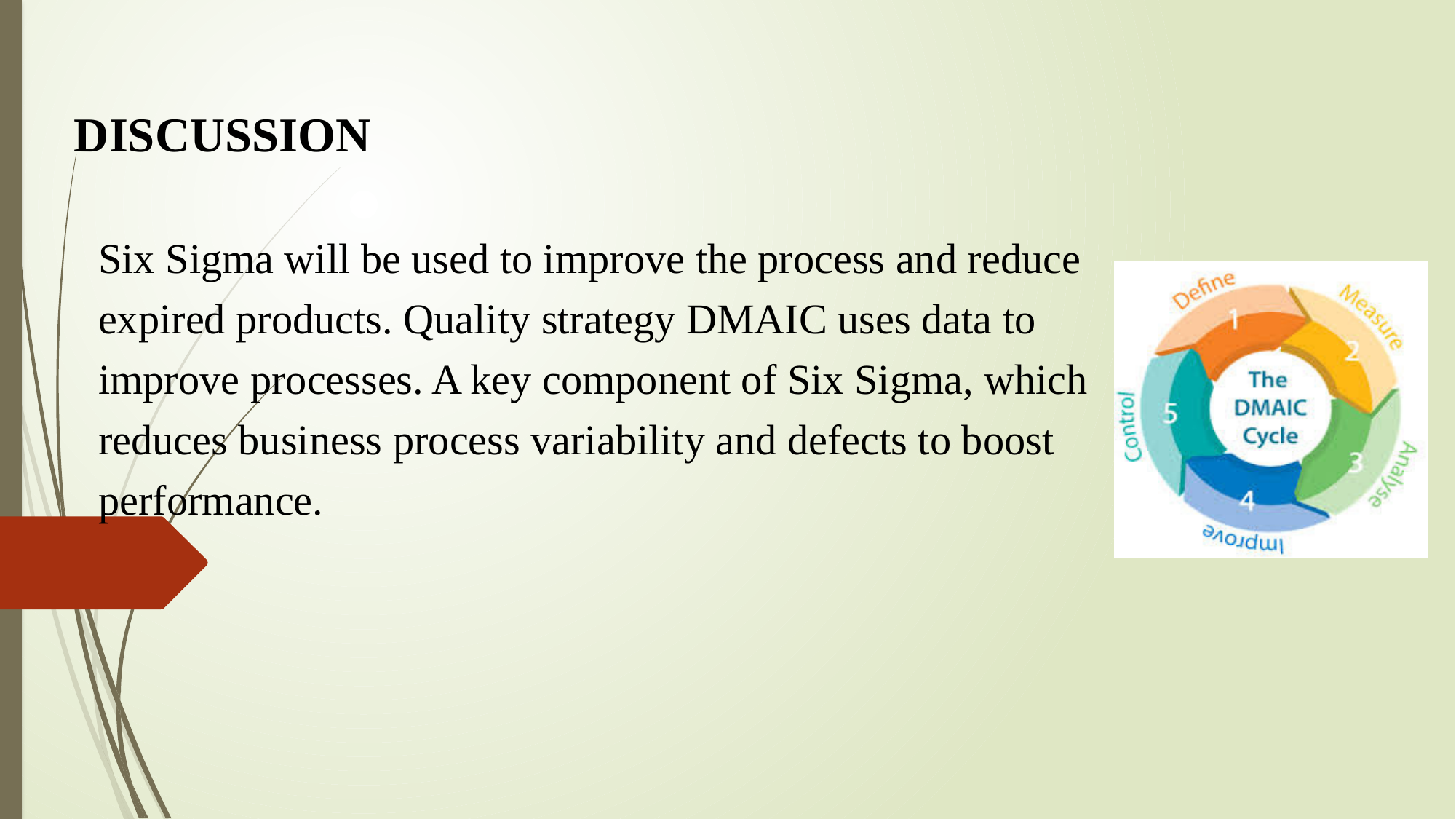

DISCUSSION
Six Sigma will be used to improve the process and reduce expired products. Quality strategy DMAIC uses data to improve processes. A key component of Six Sigma, which reduces business process variability and defects to boost performance.